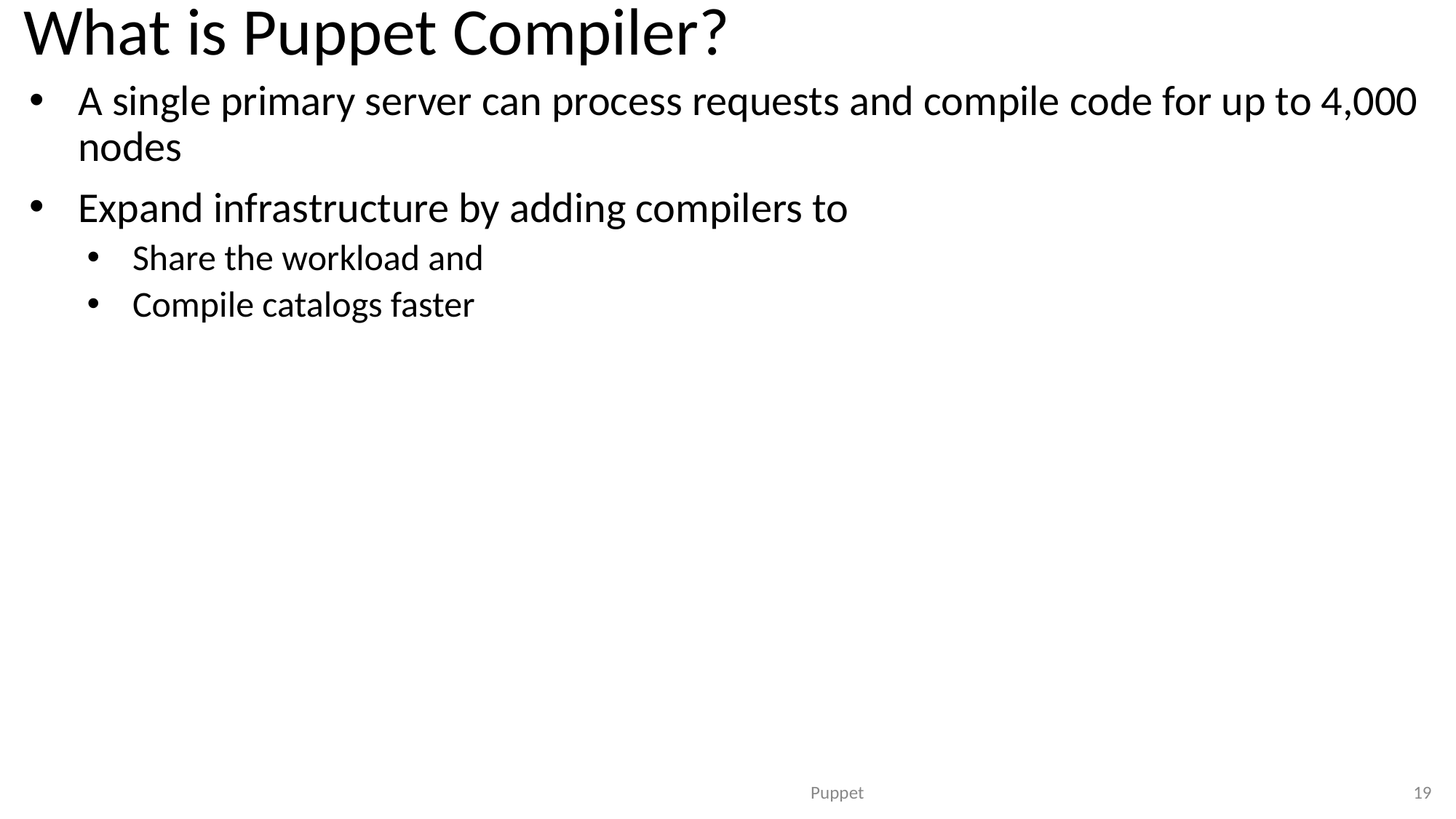

# What is Puppet Compiler?
A single primary server can process requests and compile code for up to 4,000 nodes
Expand infrastructure by adding compilers to
Share the workload and
Compile catalogs faster

Puppet
19